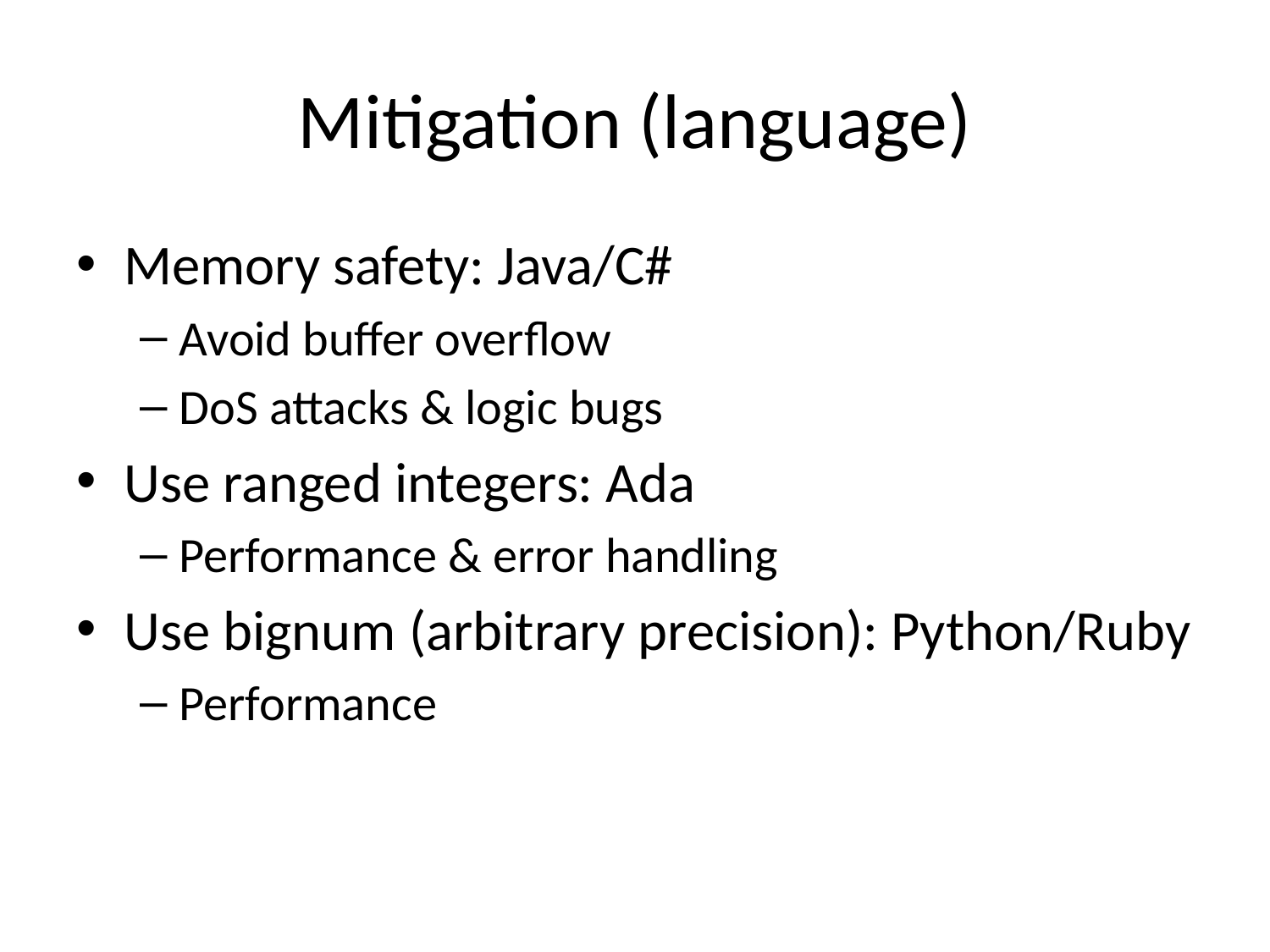

# Mitigation (language)
Memory safety: Java/C#
Avoid buffer overflow
DoS attacks & logic bugs
Use ranged integers: Ada
Performance & error handling
Use bignum (arbitrary precision): Python/Ruby
Performance